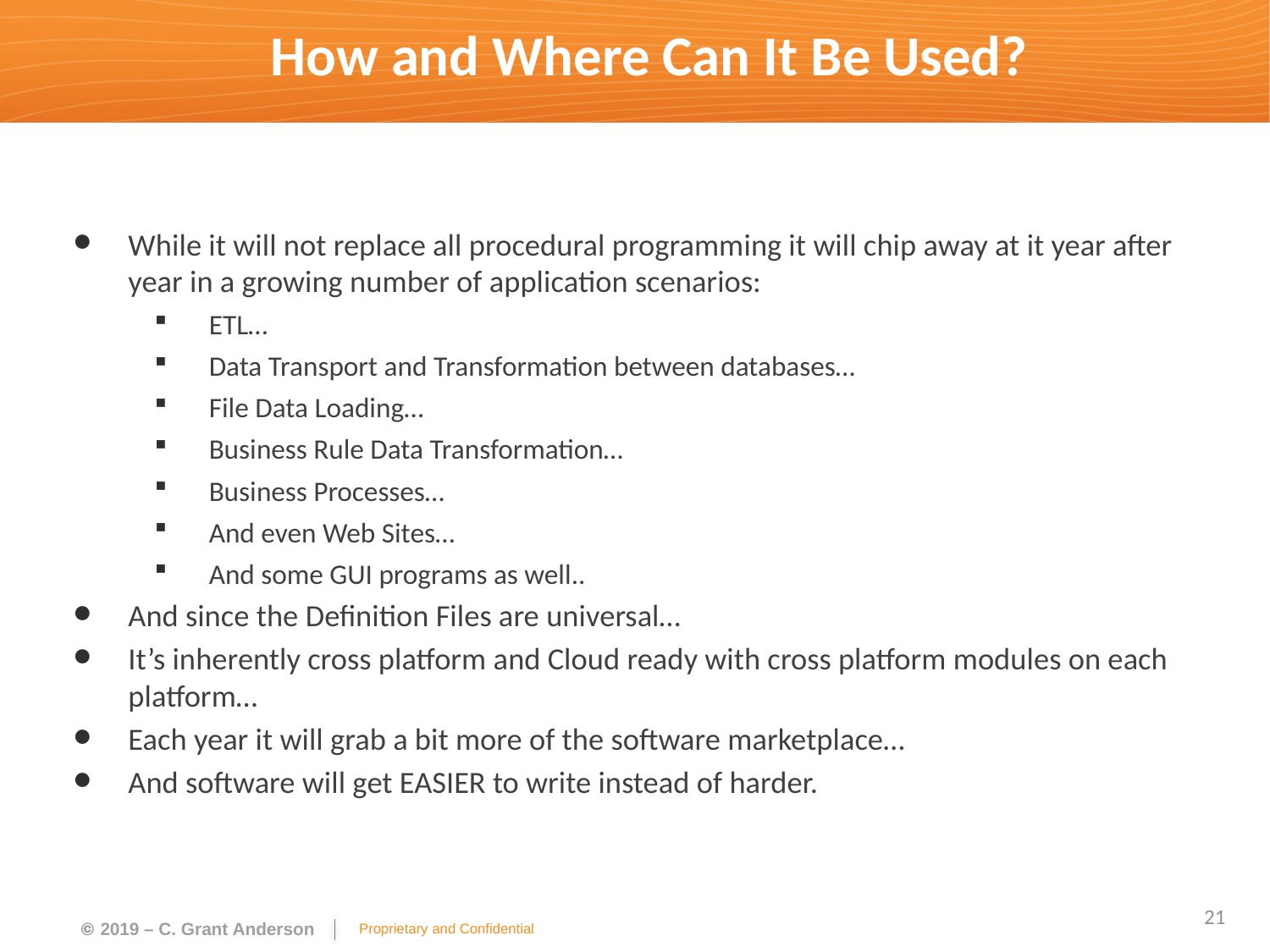

# How and Where Can It Be Used?
While it will not replace all procedural programming it will chip away at it year after year in a growing number of application scenarios:
ETL…
Data Transport and Transformation between databases…
File Data Loading…
Business Rule Data Transformation…
Business Processes…
And even Web Sites…
And some GUI programs as well..
And since the Definition Files are universal…
It’s inherently cross platform and Cloud ready with cross platform modules on each platform…
Each year it will grab a bit more of the software marketplace…
And software will get EASIER to write instead of harder.
21